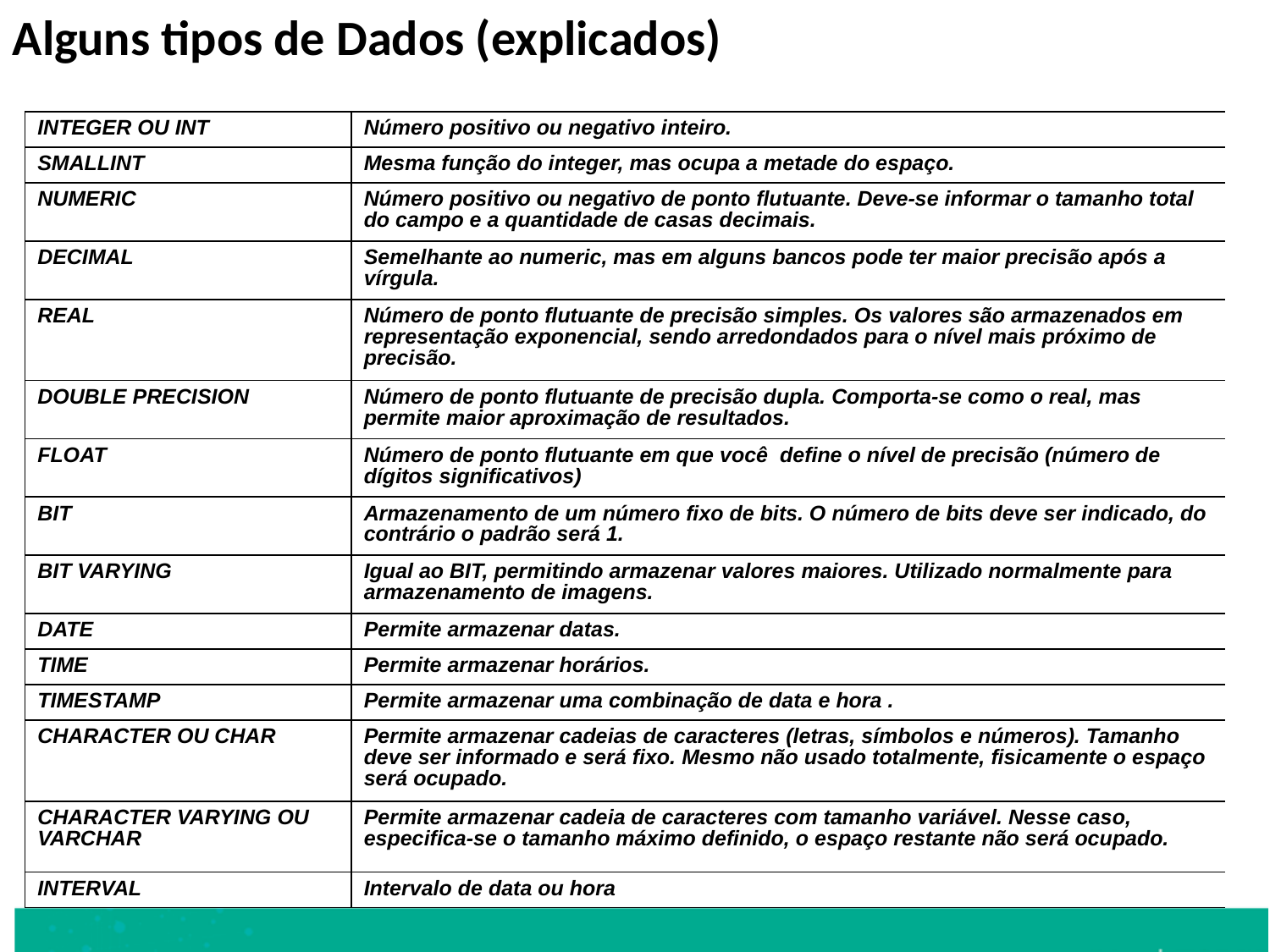

Alguns tipos de Dados (explicados)
| INTEGER OU INT | Número positivo ou negativo inteiro. |
| --- | --- |
| SMALLINT | Mesma função do integer, mas ocupa a metade do espaço. |
| NUMERIC | Número positivo ou negativo de ponto flutuante. Deve-se informar o tamanho total do campo e a quantidade de casas decimais. |
| DECIMAL | Semelhante ao numeric, mas em alguns bancos pode ter maior precisão após a vírgula. |
| REAL | Número de ponto flutuante de precisão simples. Os valores são armazenados em representação exponencial, sendo arredondados para o nível mais próximo de precisão. |
| DOUBLE PRECISION | Número de ponto flutuante de precisão dupla. Comporta-se como o real, mas permite maior aproximação de resultados. |
| FLOAT | Número de ponto flutuante em que você define o nível de precisão (número de dígitos significativos) |
| BIT | Armazenamento de um número fixo de bits. O número de bits deve ser indicado, do contrário o padrão será 1. |
| BIT VARYING | Igual ao BIT, permitindo armazenar valores maiores. Utilizado normalmente para armazenamento de imagens. |
| DATE | Permite armazenar datas. |
| TIME | Permite armazenar horários. |
| TIMESTAMP | Permite armazenar uma combinação de data e hora . |
| CHARACTER OU CHAR | Permite armazenar cadeias de caracteres (letras, símbolos e números). Tamanho deve ser informado e será fixo. Mesmo não usado totalmente, fisicamente o espaço será ocupado. |
| CHARACTER VARYING OU VARCHAR | Permite armazenar cadeia de caracteres com tamanho variável. Nesse caso, especifica-se o tamanho máximo definido, o espaço restante não será ocupado. |
| INTERVAL | Intervalo de data ou hora |